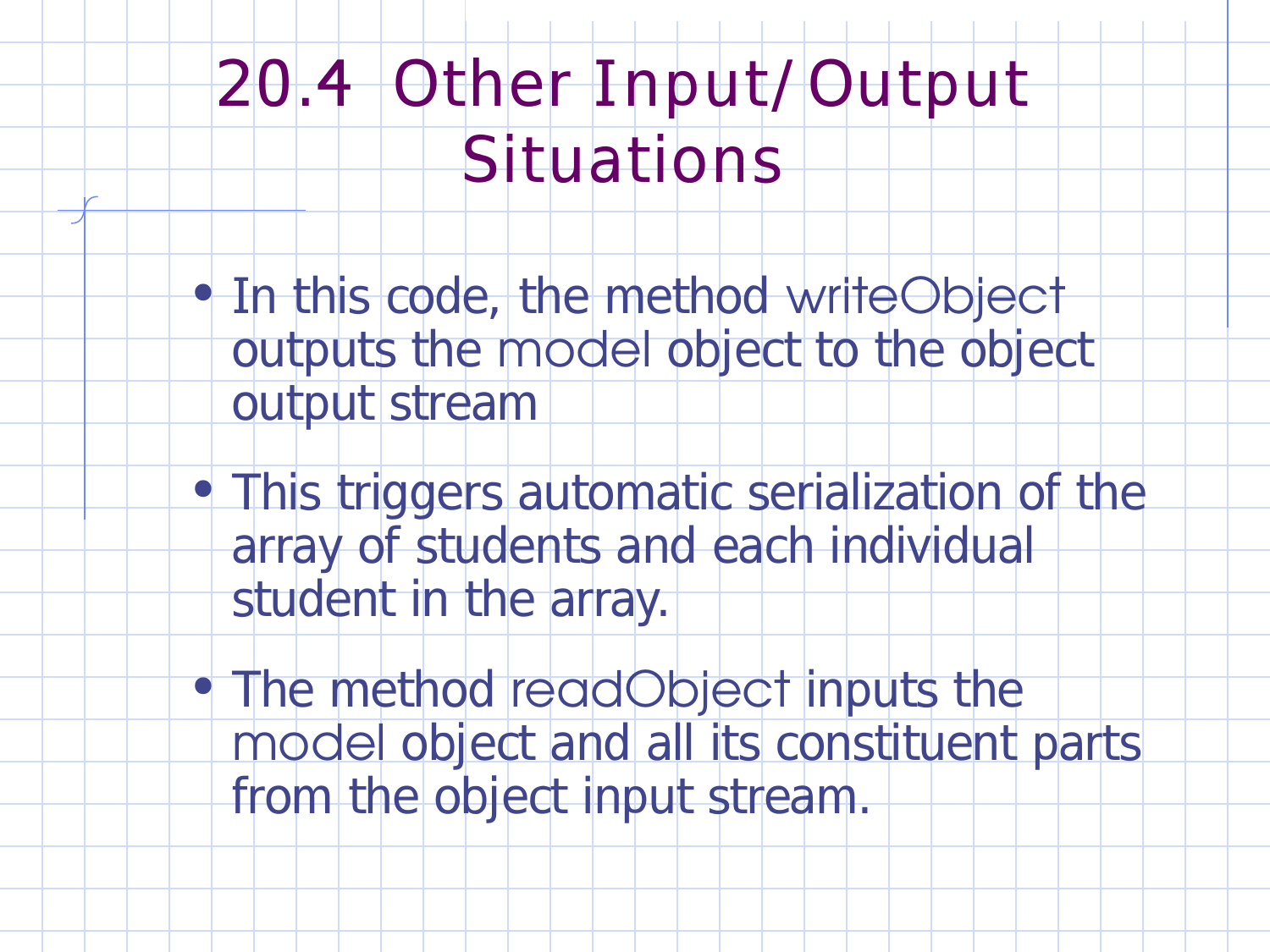

# 20.4  Other Input/Output Situations
In this code, the method writeObject outputs the model object to the object output stream

This triggers automatic serialization of the array of students and each individual student in the array.

The method readObject inputs the model object and all its constituent parts from the object input stream.